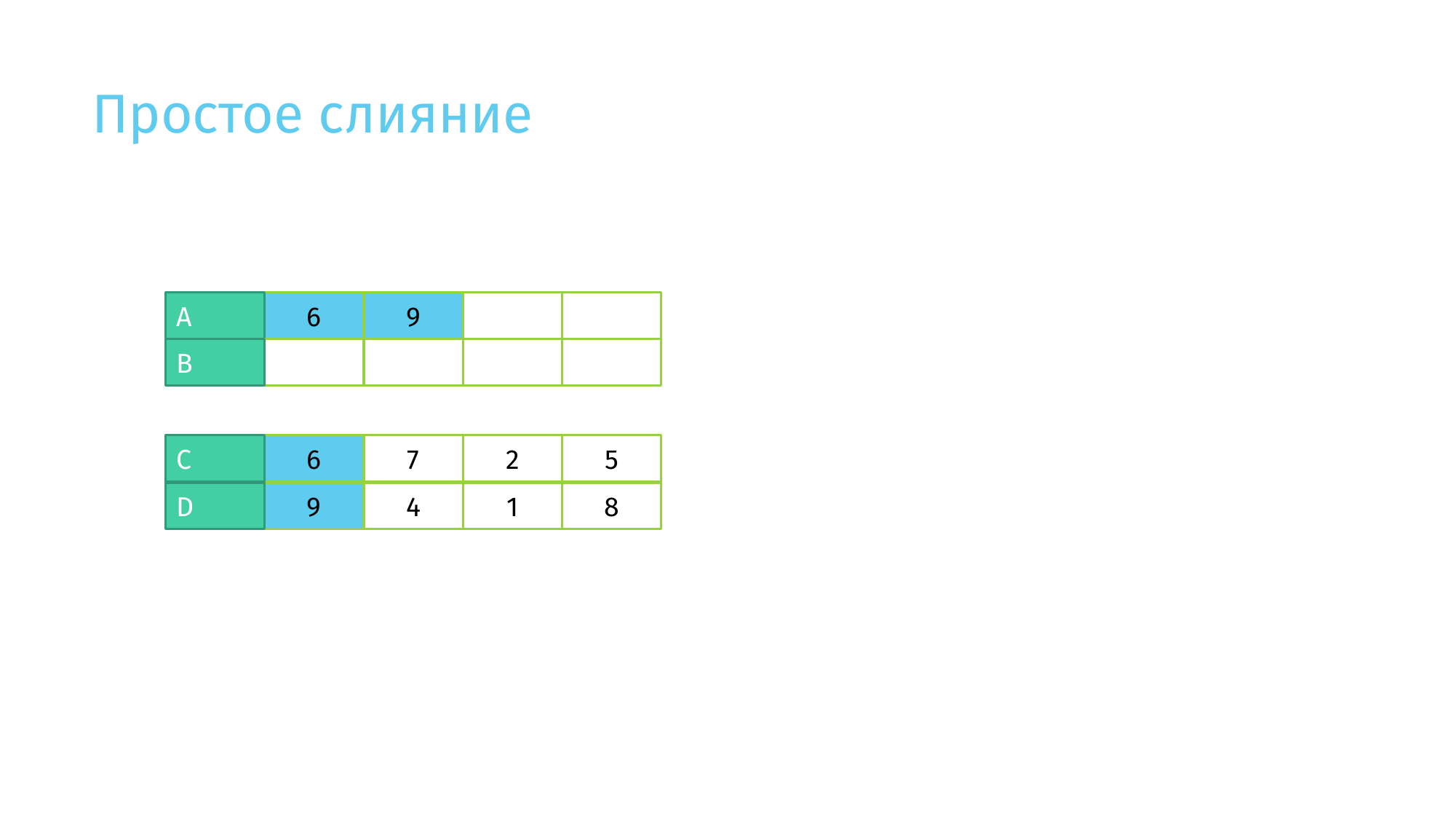

# Простое слияние
A

9
6
B

C
5
2
7
6
D
8
1
4
9